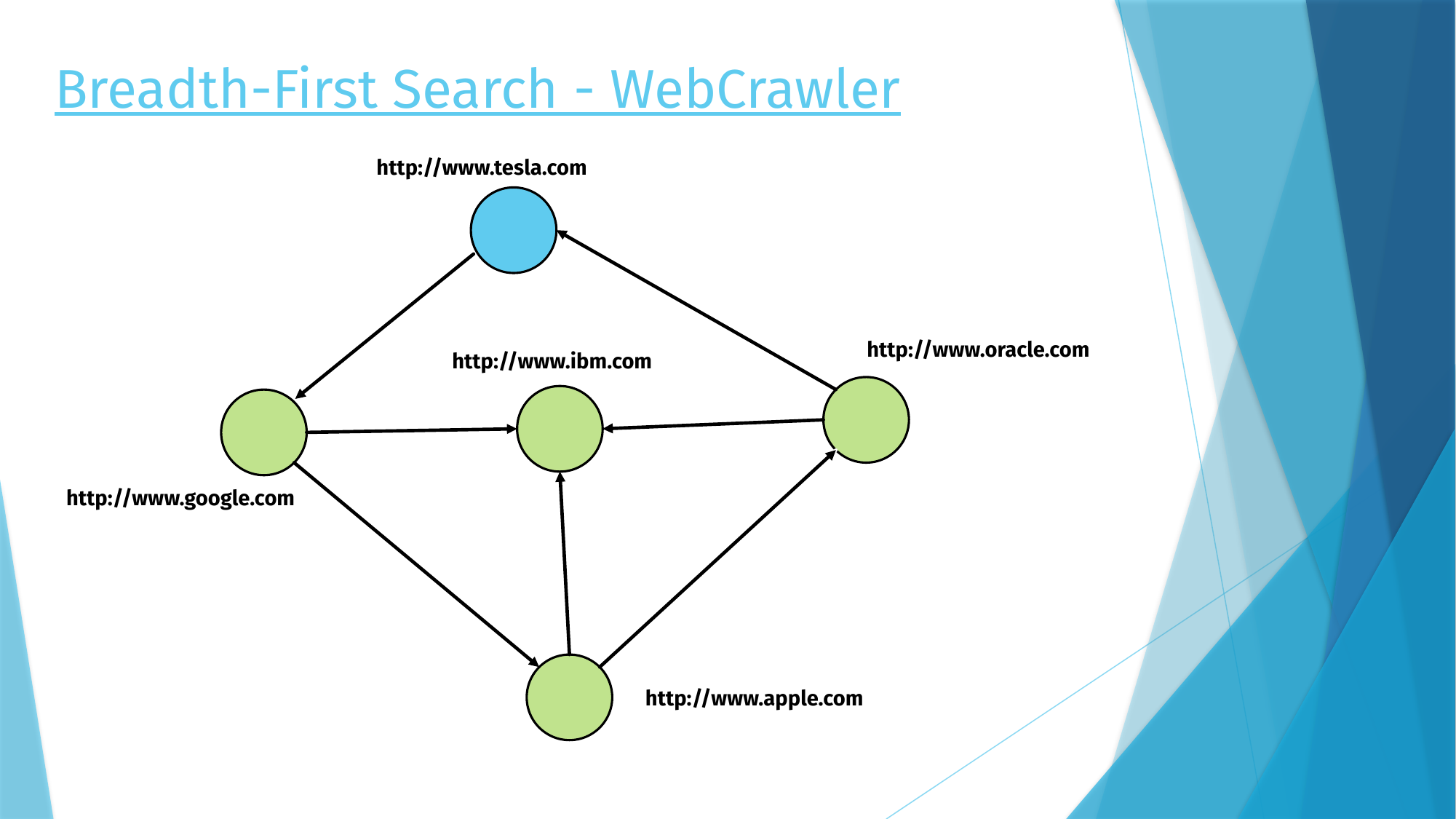

# Breadth-First Search - WebCrawler
http://www.tesla.com

http://www.oracle.com
http://www.ibm.com

http://www.google.com

http://www.apple.com